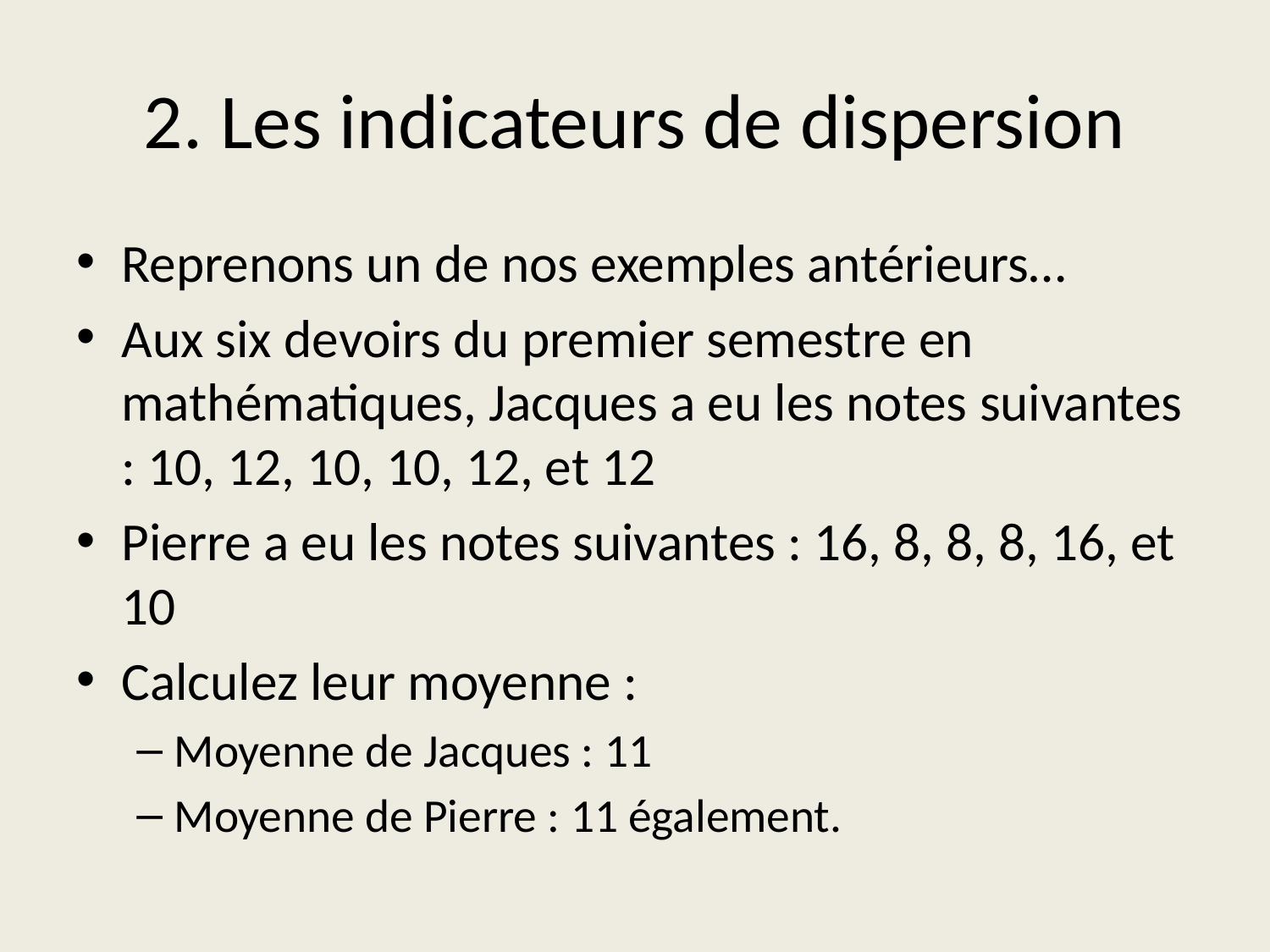

# 2. Les indicateurs de dispersion
Reprenons un de nos exemples antérieurs…
Aux six devoirs du premier semestre en mathématiques, Jacques a eu les notes suivantes : 10, 12, 10, 10, 12, et 12
Pierre a eu les notes suivantes : 16, 8, 8, 8, 16, et 10
Calculez leur moyenne :
Moyenne de Jacques : 11
Moyenne de Pierre : 11 également.